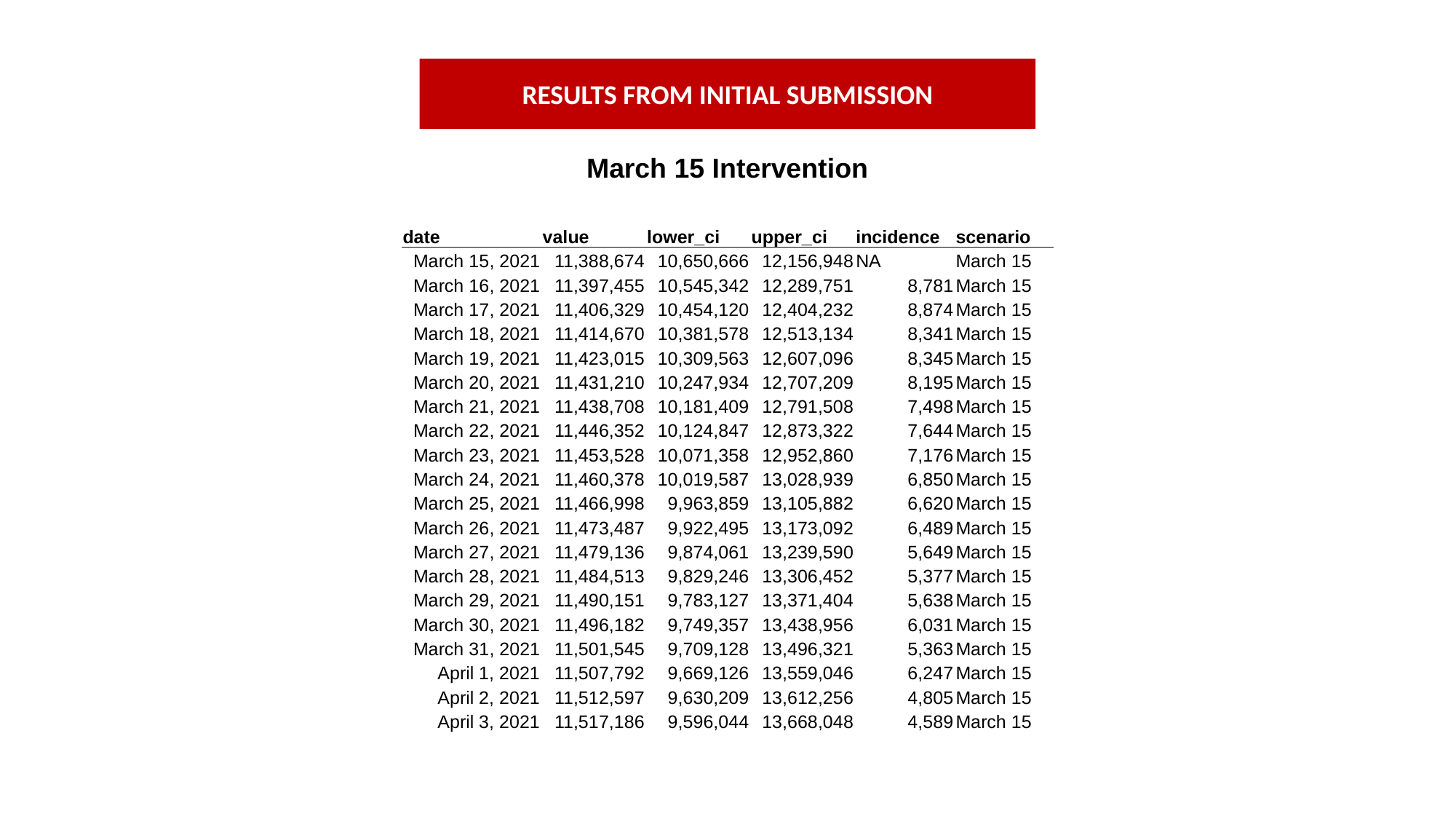

RESULTS FROM INITIAL SUBMISSION
March 15 Intervention
| date | value | lower\_ci | upper\_ci | incidence | scenario |
| --- | --- | --- | --- | --- | --- |
| March 15, 2021 | 11,388,674 | 10,650,666 | 12,156,948 | NA | March 15 |
| March 16, 2021 | 11,397,455 | 10,545,342 | 12,289,751 | 8,781 | March 15 |
| March 17, 2021 | 11,406,329 | 10,454,120 | 12,404,232 | 8,874 | March 15 |
| March 18, 2021 | 11,414,670 | 10,381,578 | 12,513,134 | 8,341 | March 15 |
| March 19, 2021 | 11,423,015 | 10,309,563 | 12,607,096 | 8,345 | March 15 |
| March 20, 2021 | 11,431,210 | 10,247,934 | 12,707,209 | 8,195 | March 15 |
| March 21, 2021 | 11,438,708 | 10,181,409 | 12,791,508 | 7,498 | March 15 |
| March 22, 2021 | 11,446,352 | 10,124,847 | 12,873,322 | 7,644 | March 15 |
| March 23, 2021 | 11,453,528 | 10,071,358 | 12,952,860 | 7,176 | March 15 |
| March 24, 2021 | 11,460,378 | 10,019,587 | 13,028,939 | 6,850 | March 15 |
| March 25, 2021 | 11,466,998 | 9,963,859 | 13,105,882 | 6,620 | March 15 |
| March 26, 2021 | 11,473,487 | 9,922,495 | 13,173,092 | 6,489 | March 15 |
| March 27, 2021 | 11,479,136 | 9,874,061 | 13,239,590 | 5,649 | March 15 |
| March 28, 2021 | 11,484,513 | 9,829,246 | 13,306,452 | 5,377 | March 15 |
| March 29, 2021 | 11,490,151 | 9,783,127 | 13,371,404 | 5,638 | March 15 |
| March 30, 2021 | 11,496,182 | 9,749,357 | 13,438,956 | 6,031 | March 15 |
| March 31, 2021 | 11,501,545 | 9,709,128 | 13,496,321 | 5,363 | March 15 |
| April 1, 2021 | 11,507,792 | 9,669,126 | 13,559,046 | 6,247 | March 15 |
| April 2, 2021 | 11,512,597 | 9,630,209 | 13,612,256 | 4,805 | March 15 |
| April 3, 2021 | 11,517,186 | 9,596,044 | 13,668,048 | 4,589 | March 15 |